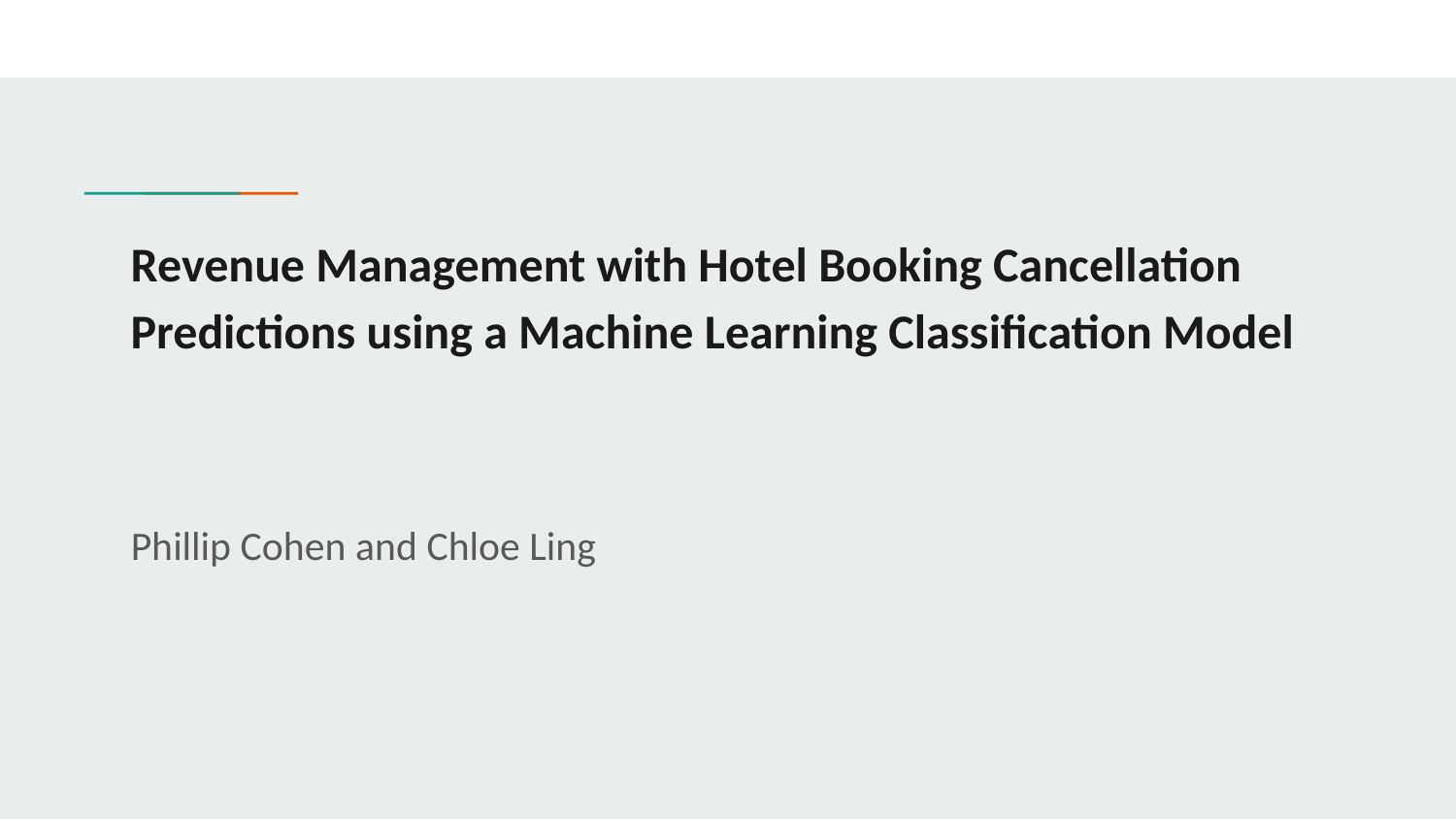

# Revenue Management with Hotel Booking Cancellation Predictions using a Machine Learning Classification Model
Phillip Cohen and Chloe Ling